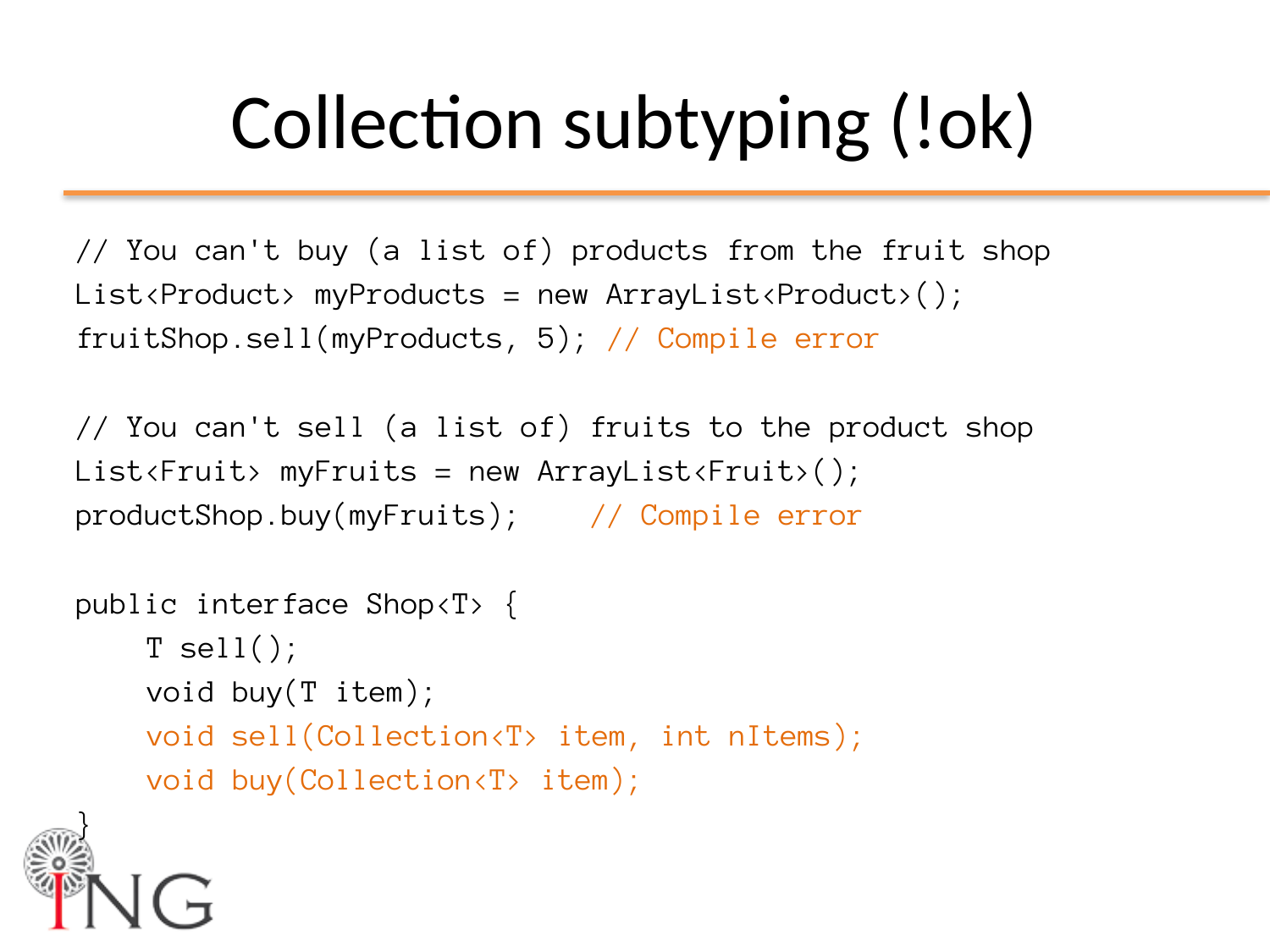

# Collection subtyping (!ok)
// You can't buy (a list of) products from the fruit shop
List<Product> myProducts = new ArrayList<Product>();
fruitShop.sell(myProducts, 5); // Compile error

// You can't sell (a list of) fruits to the product shop
List<Fruit> myFruits = new ArrayList<Fruit>();
productShop.buy(myFruits);    // Compile error

public interface Shop<T> {
	T sell();
	void buy(T item);
	void sell(Collection<T> item, int nItems);
	void buy(Collection<T> item);
}